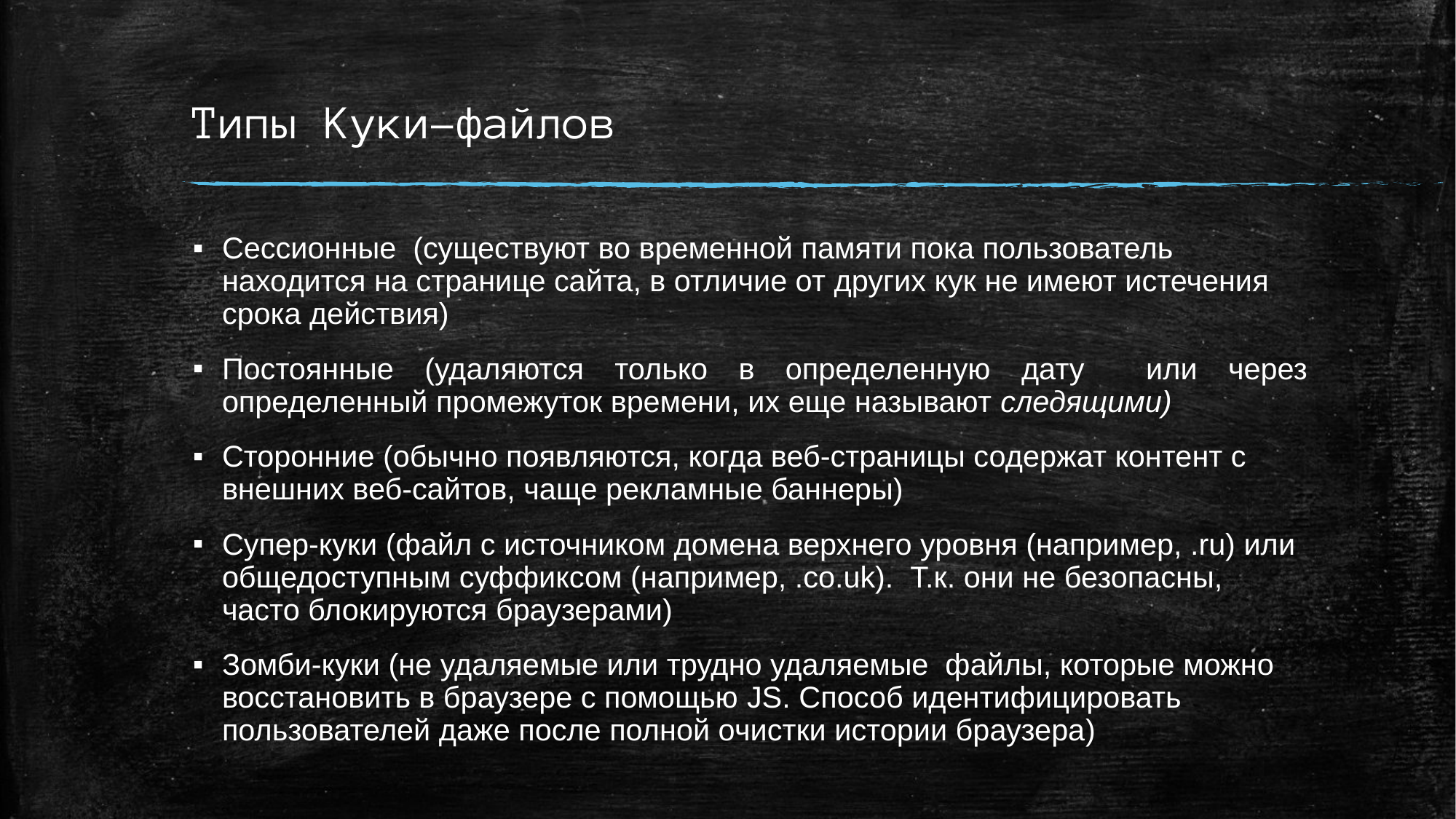

# Типы Куки-файлов
Сессионные  (существуют во временной памяти пока пользователь находится на странице сайта, в отличие от других кук не имеют истечения срока действия)
Постоянные (удаляются только в определенную дату  или через определенный промежуток времени, их еще называют следящими)
Сторонние (обычно появляются, когда веб-страницы содержат контент с внешних веб-сайтов, чаще рекламные баннеры)
Супер-куки (файл с источником домена верхнего уровня (например, .ru) или общедоступным суффиксом (например, .co.uk).  Т.к. они не безопасны, часто блокируются браузерами)
Зомби-куки (не удаляемые или трудно удаляемые  файлы, которые можно восстановить в браузере с помощью JS. Способ идентифицировать пользователей даже после полной очистки истории браузера)